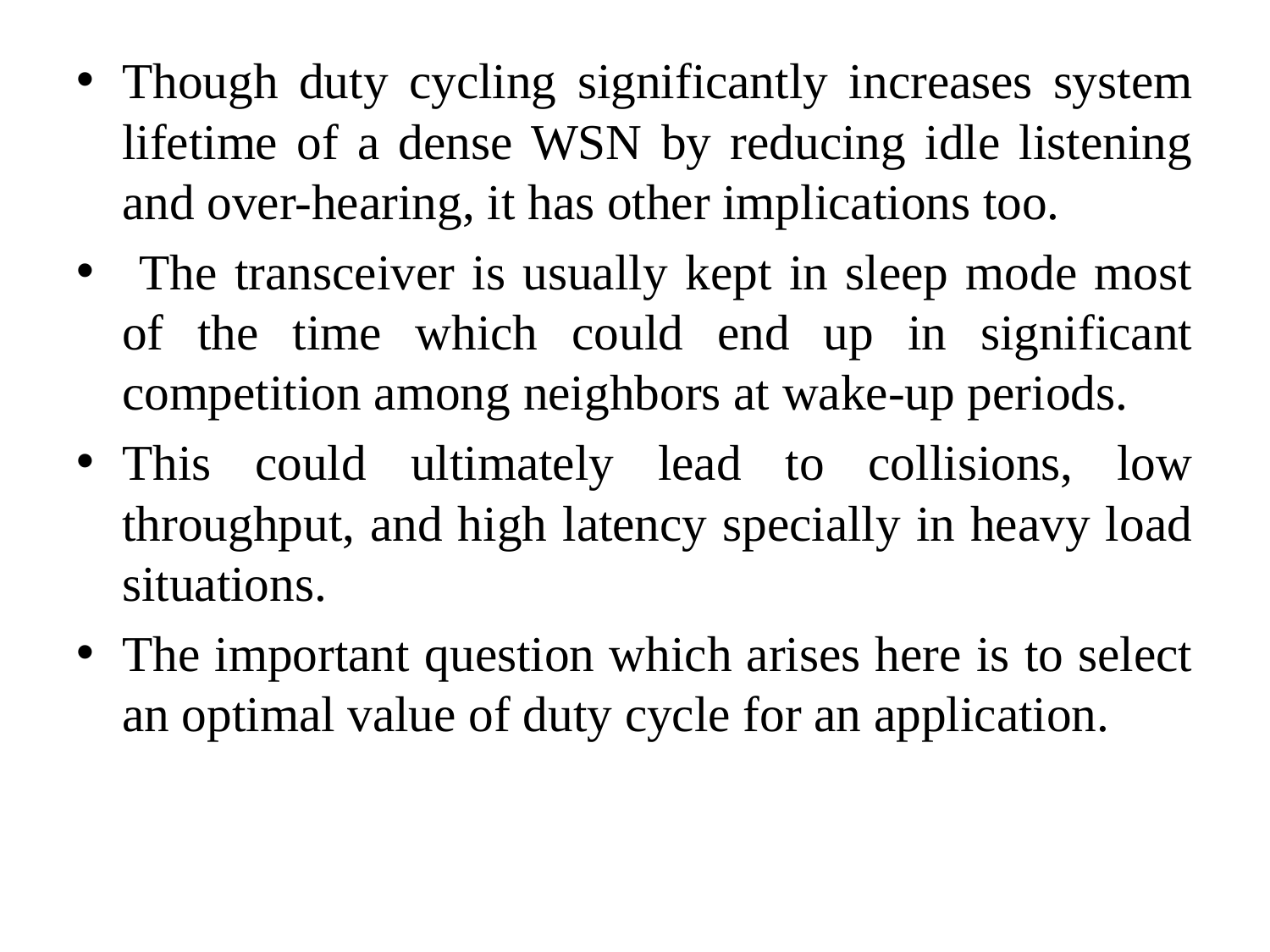

#
Though duty cycling significantly increases system lifetime of a dense WSN by reducing idle listening and over-hearing, it has other implications too.
 The transceiver is usually kept in sleep mode most of the time which could end up in significant competition among neighbors at wake-up periods.
This could ultimately lead to collisions, low throughput, and high latency specially in heavy load situations.
The important question which arises here is to select an optimal value of duty cycle for an application.